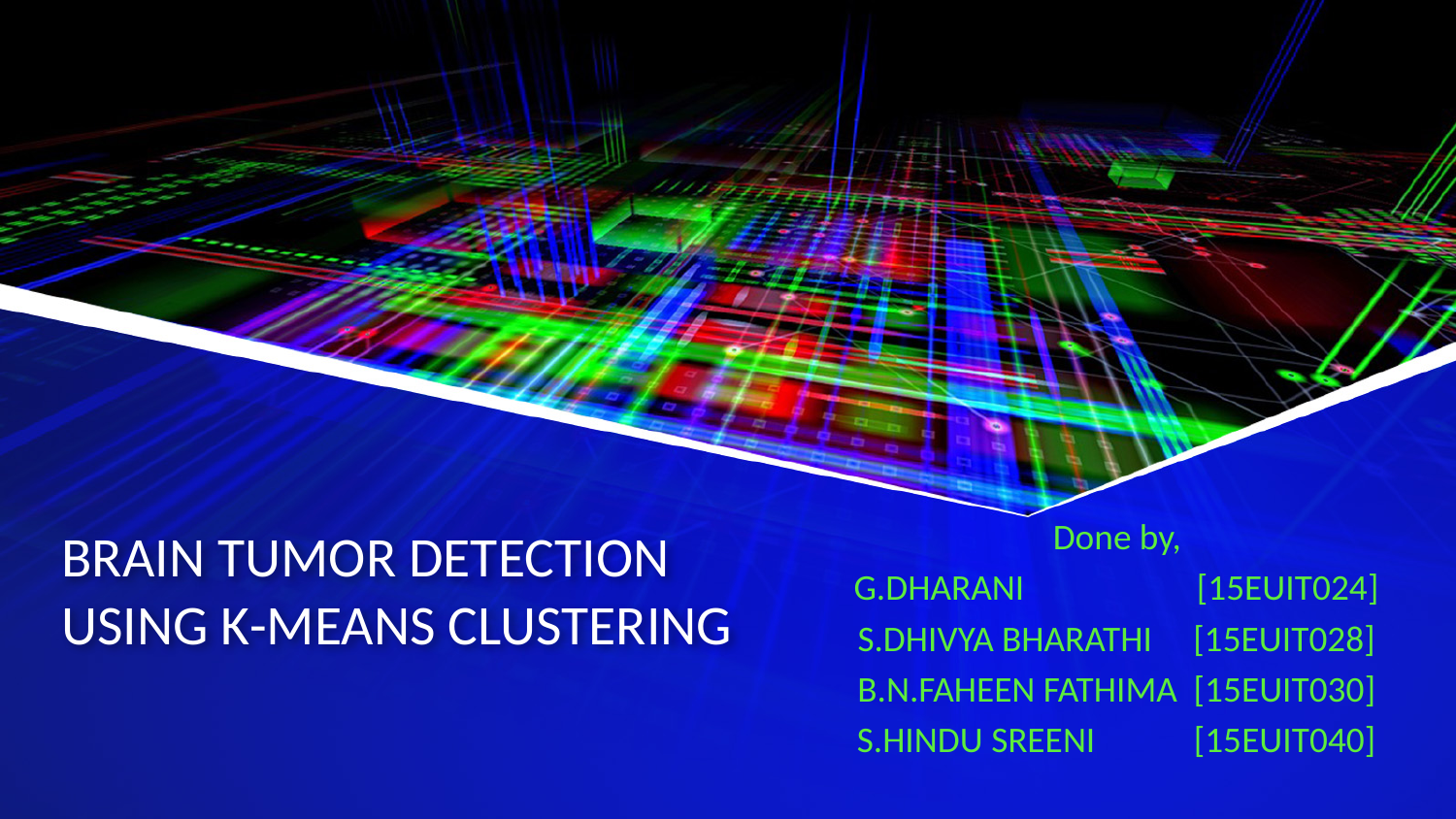

# BRAIN TUMOR DETECTION USING K-MEANS CLUSTERING
Done by,
G.DHARANI                     [15EUIT024]
S.DHIVYA BHARATHI     [15EUIT028]
B.N.FAHEEN FATHIMA  [15EUIT030]
S.HINDU SREENI            [15EUIT040]